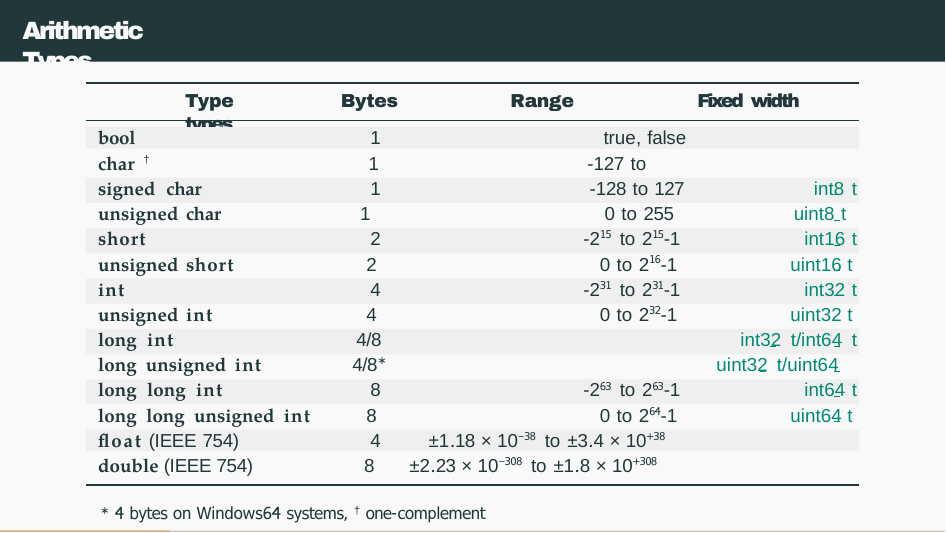

# Arithmetic Types

Type	Bytes	Range	Fixed width types

bool	1	true, false
char †	1	-127 to 127

signed char	1	-128 to 127	int8 t
unsigned char	1	0 to 255	uint8 t

short	2	-215 to 215-1	int16 t
unsigned short	2	0 to 216-1	uint16 t

int	4	-231 to 231-1	int32 t
unsigned int	4	0 to 232-1	uint32 t

long int	4/8	int32 t/int64 t

∗
long unsigned int	4/8∗	uint32 t/uint64 t

long long int	8	-263 to 263-1	int64 t
long long unsigned int	8	0 to 264-1	uint64 t

float (IEEE 754)	4	±1.18 × 10−38 to ±3.4 × 10+38
double (IEEE 754)	8	±2.23 × 10−308 to ±1.8 × 10+308

∗ 4 bytes on Windows64 systems, † one-complement